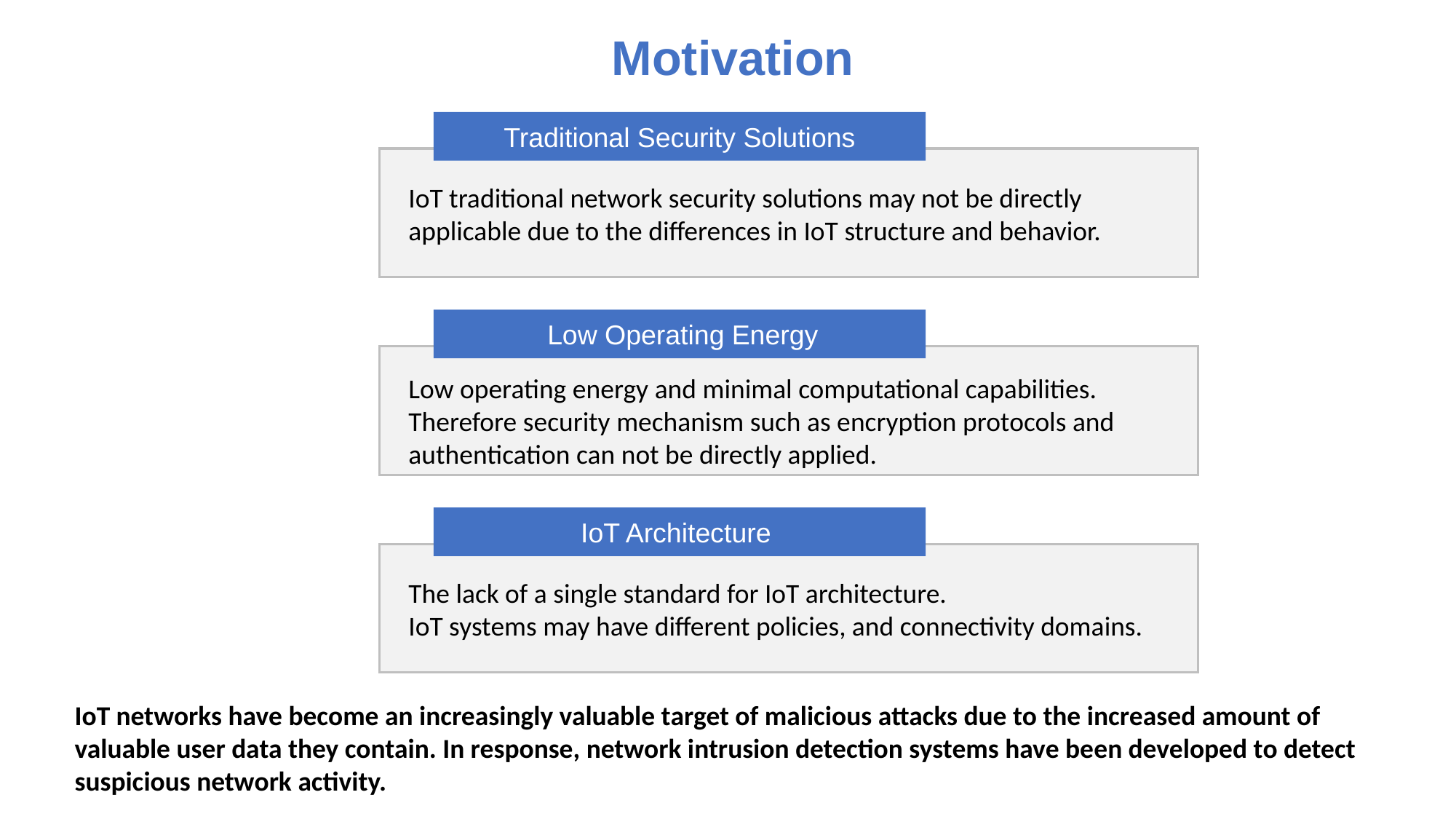

Motivation
Traditional Security Solutions

IoT traditional network security solutions may not be directly applicable due to the differences in IoT structure and behavior.
 Low Operating Energy

Low operating energy and minimal computational capabilities.
Therefore security mechanism such as encryption protocols and authentication can not be directly applied.
IoT Architecture

The lack of a single standard for IoT architecture.
IoT systems may have different policies, and connectivity domains.
IoT networks have become an increasingly valuable target of malicious attacks due to the increased amount of valuable user data they contain. In response, network intrusion detection systems have been developed to detect suspicious network activity.